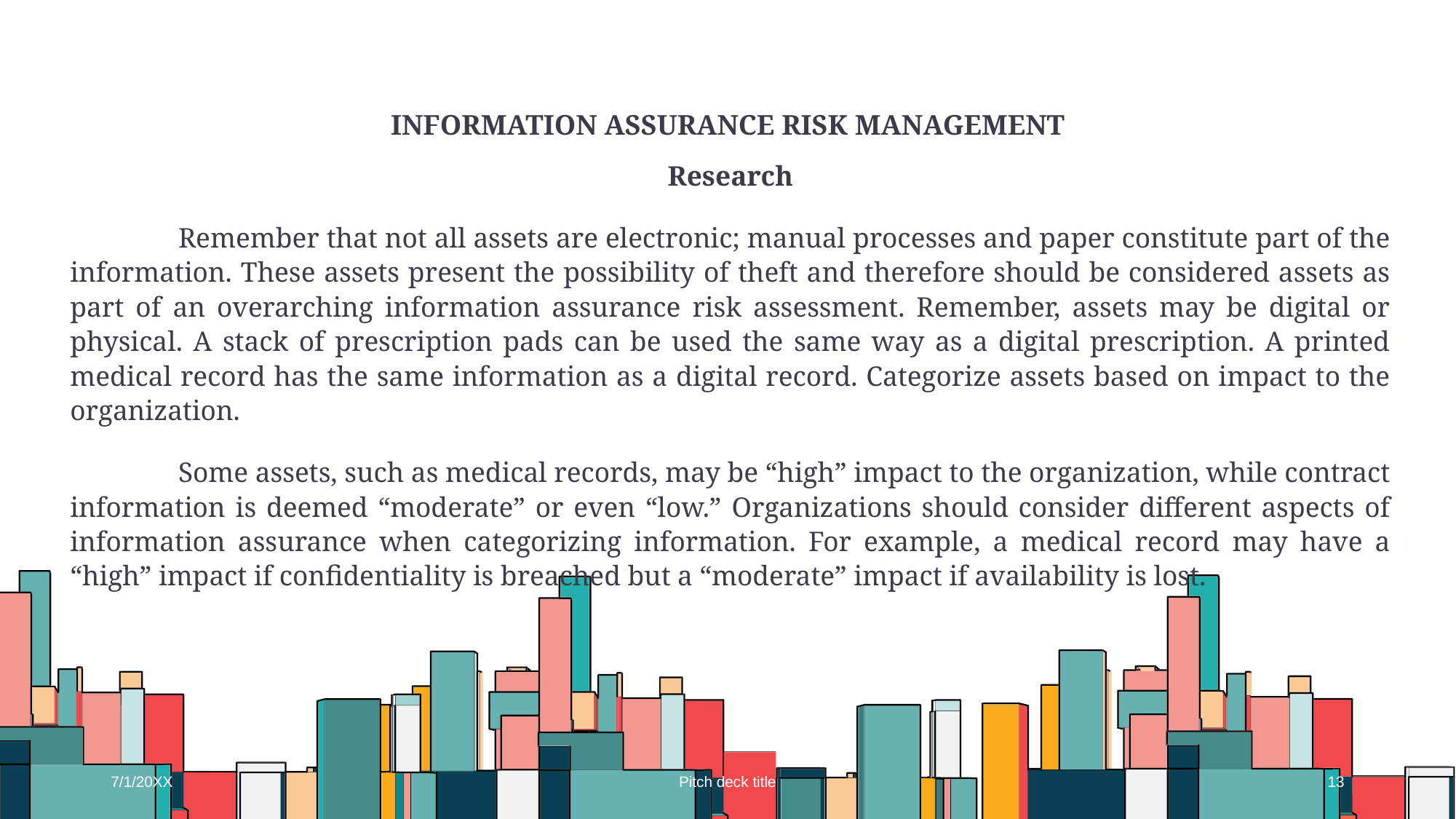

# Information Assurance Risk Management
Research
	Remember that not all assets are electronic; manual processes and paper constitute part of the information. These assets present the possibility of theft and therefore should be considered assets as part of an overarching information assurance risk assessment. Remember, assets may be digital or physical. A stack of prescription pads can be used the same way as a digital prescription. A printed medical record has the same information as a digital record. Categorize assets based on impact to the organization.
	Some assets, such as medical records, may be “high” impact to the organization, while contract information is deemed “moderate” or even “low.” Organizations should consider different aspects of information assurance when categorizing information. For example, a medical record may have a “high” impact if confidentiality is breached but a “moderate” impact if availability is lost.
7/1/20XX
Pitch deck title
13